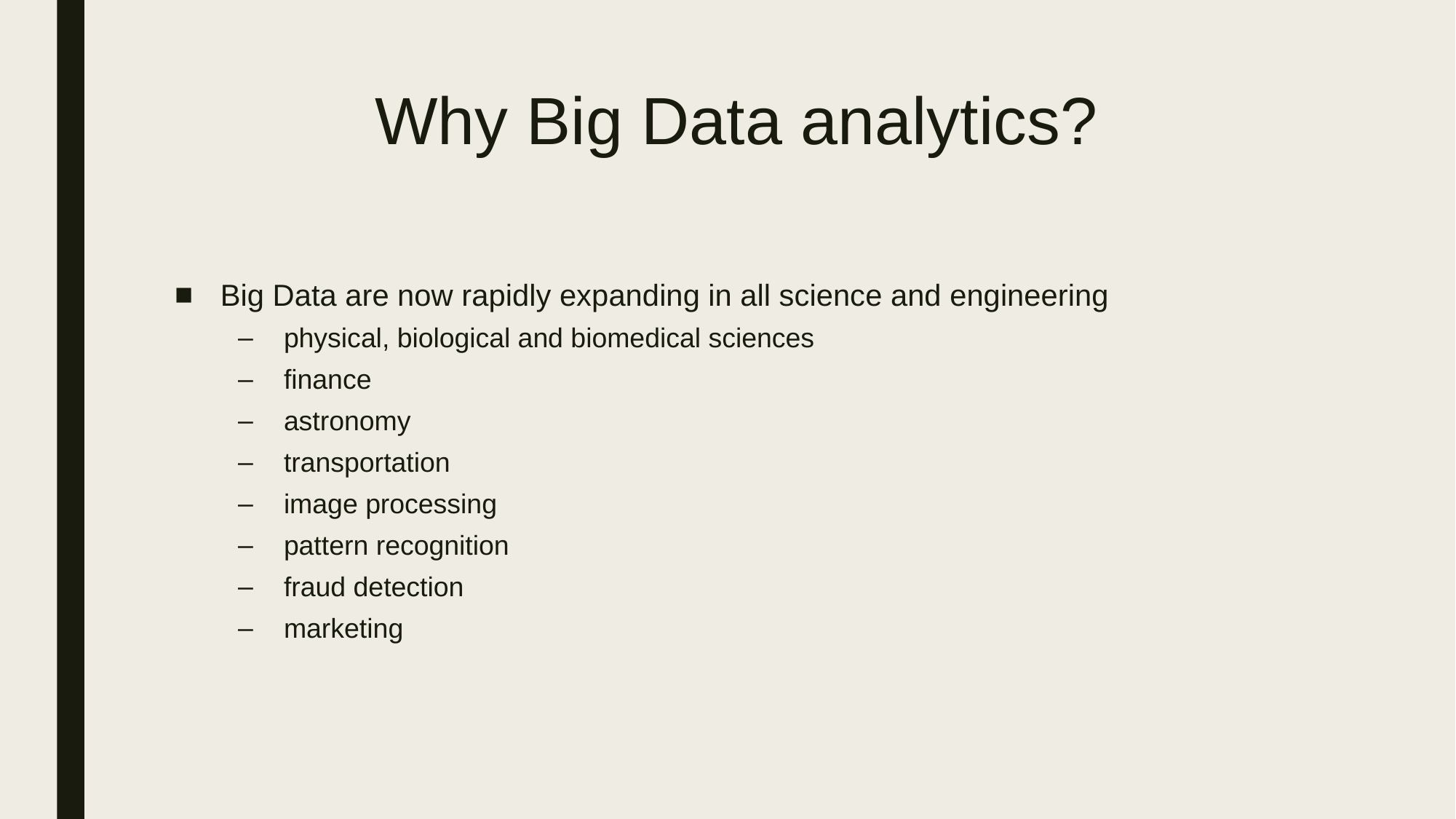

# Why Big Data analytics?
Big Data are now rapidly expanding in all science and engineering
physical, biological and biomedical sciences
finance
astronomy
transportation
image processing
pattern recognition
fraud detection
marketing